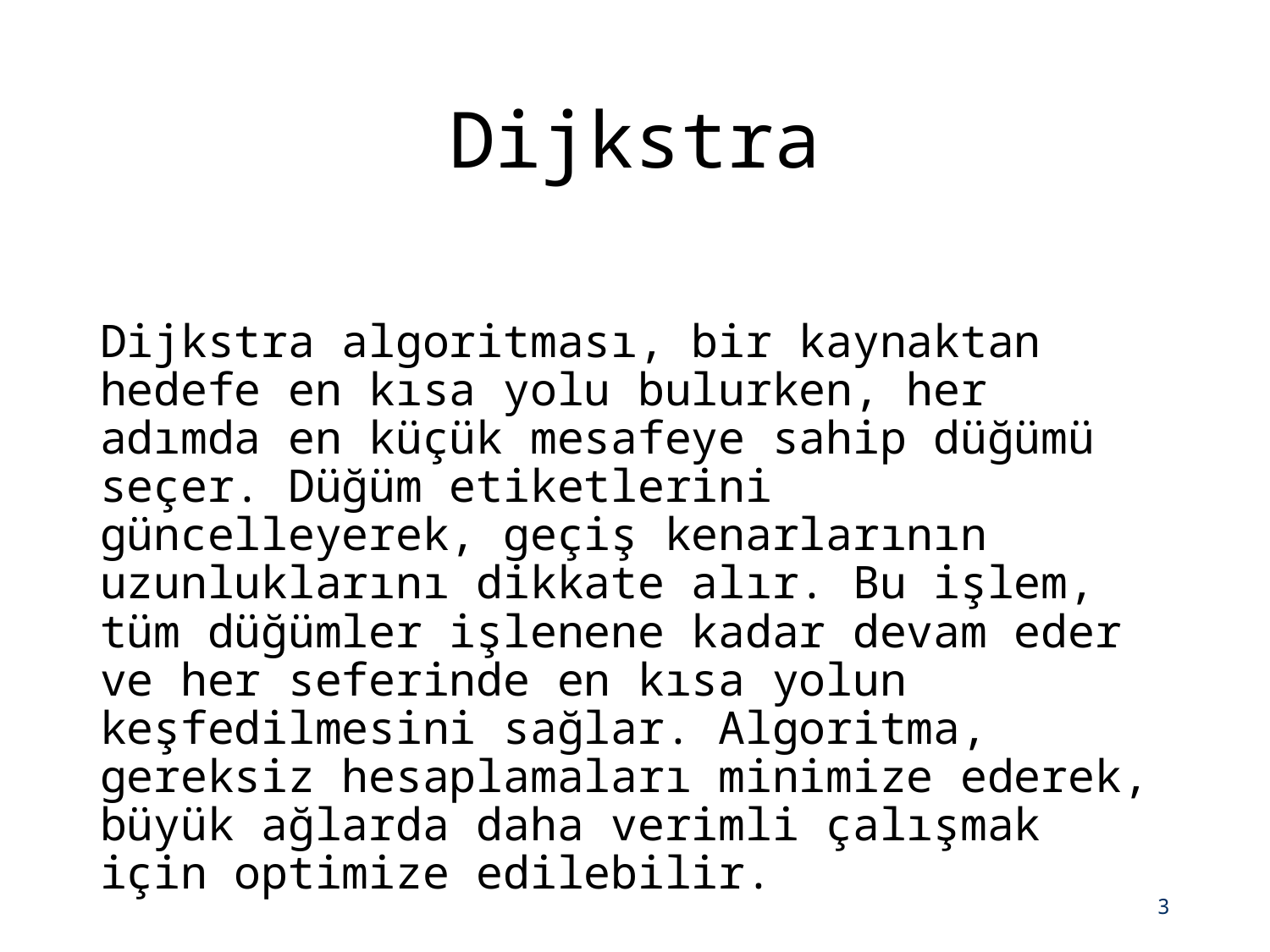

# Dijkstra
Dijkstra algoritması, bir kaynaktan hedefe en kısa yolu bulurken, her adımda en küçük mesafeye sahip düğümü seçer. Düğüm etiketlerini güncelleyerek, geçiş kenarlarının uzunluklarını dikkate alır. Bu işlem, tüm düğümler işlenene kadar devam eder ve her seferinde en kısa yolun keşfedilmesini sağlar. Algoritma, gereksiz hesaplamaları minimize ederek, büyük ağlarda daha verimli çalışmak için optimize edilebilir.

3